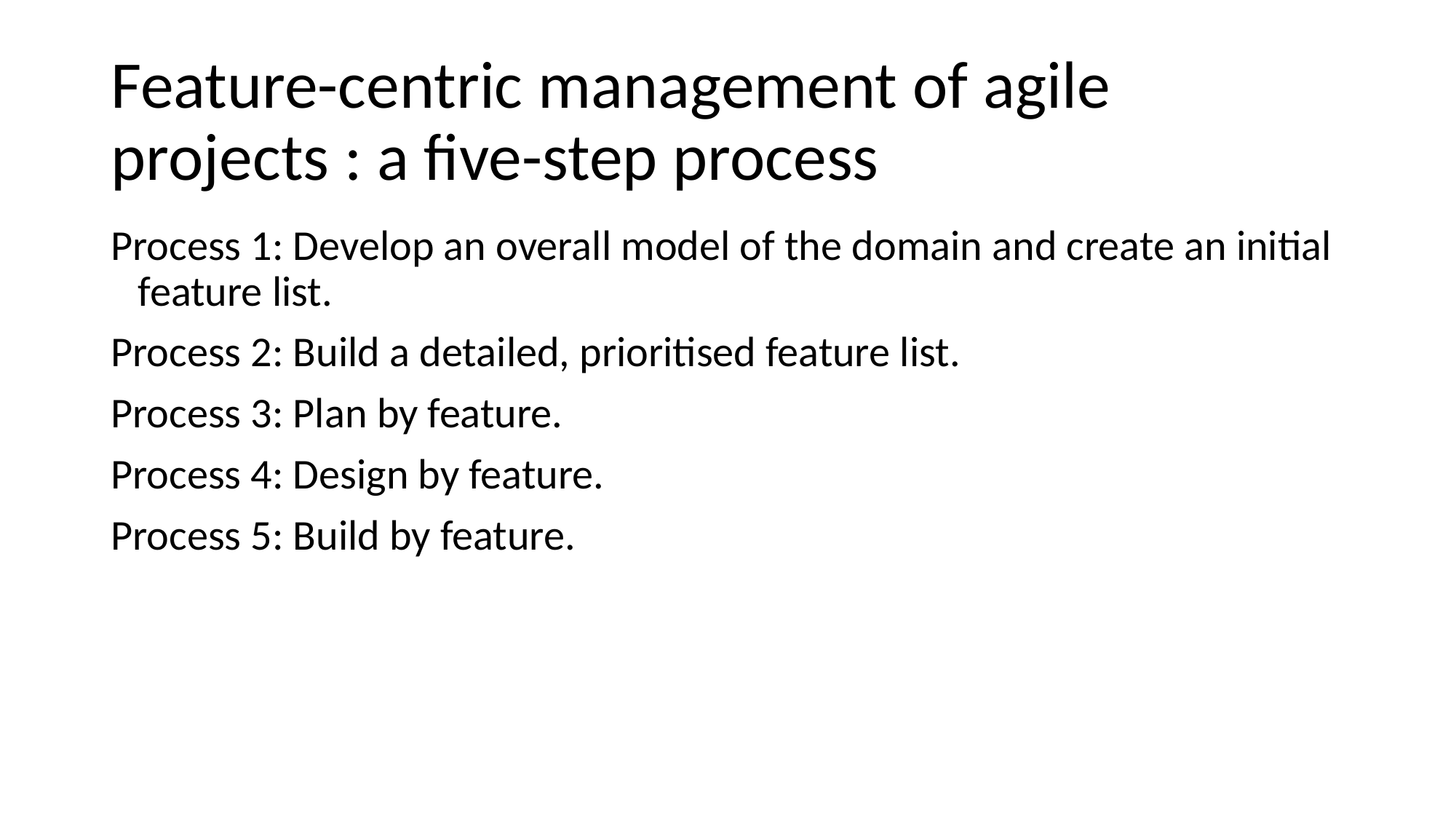

# Feature-centric management of agile projects : a five-step process
Process 1: Develop an overall model of the domain and create an initial feature list.
Process 2: Build a detailed, prioritised feature list.
Process 3: Plan by feature.
Process 4: Design by feature.
Process 5: Build by feature.